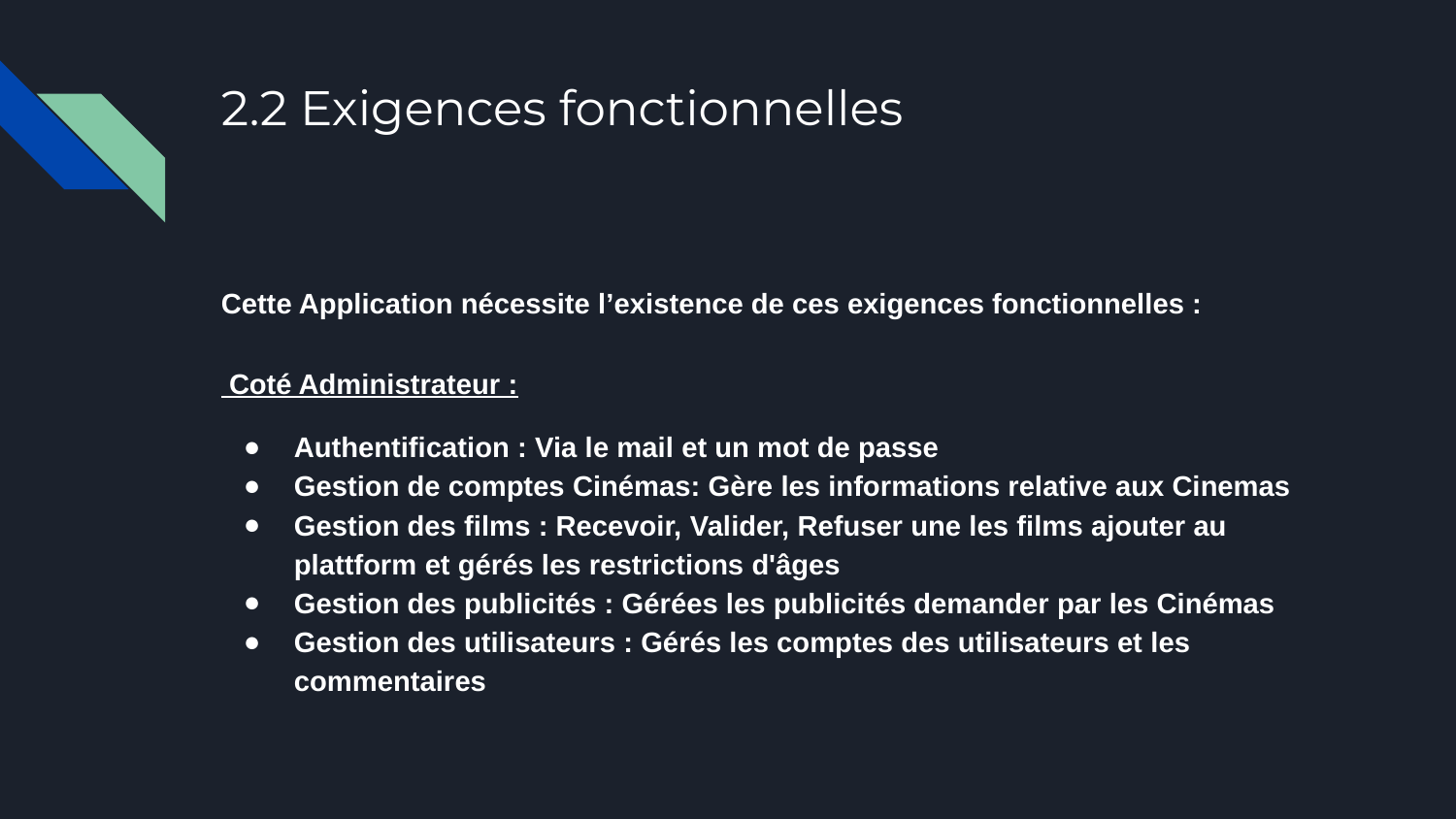

# 2.2 Exigences fonctionnelles
Cette Application nécessite l’existence de ces exigences fonctionnelles :
 Coté Administrateur :
Authentification : Via le mail et un mot de passe
Gestion de comptes Cinémas: Gère les informations relative aux Cinemas
Gestion des films : Recevoir, Valider, Refuser une les films ajouter au plattform et gérés les restrictions d'âges
Gestion des publicités : Gérées les publicités demander par les Cinémas
Gestion des utilisateurs : Gérés les comptes des utilisateurs et les commentaires